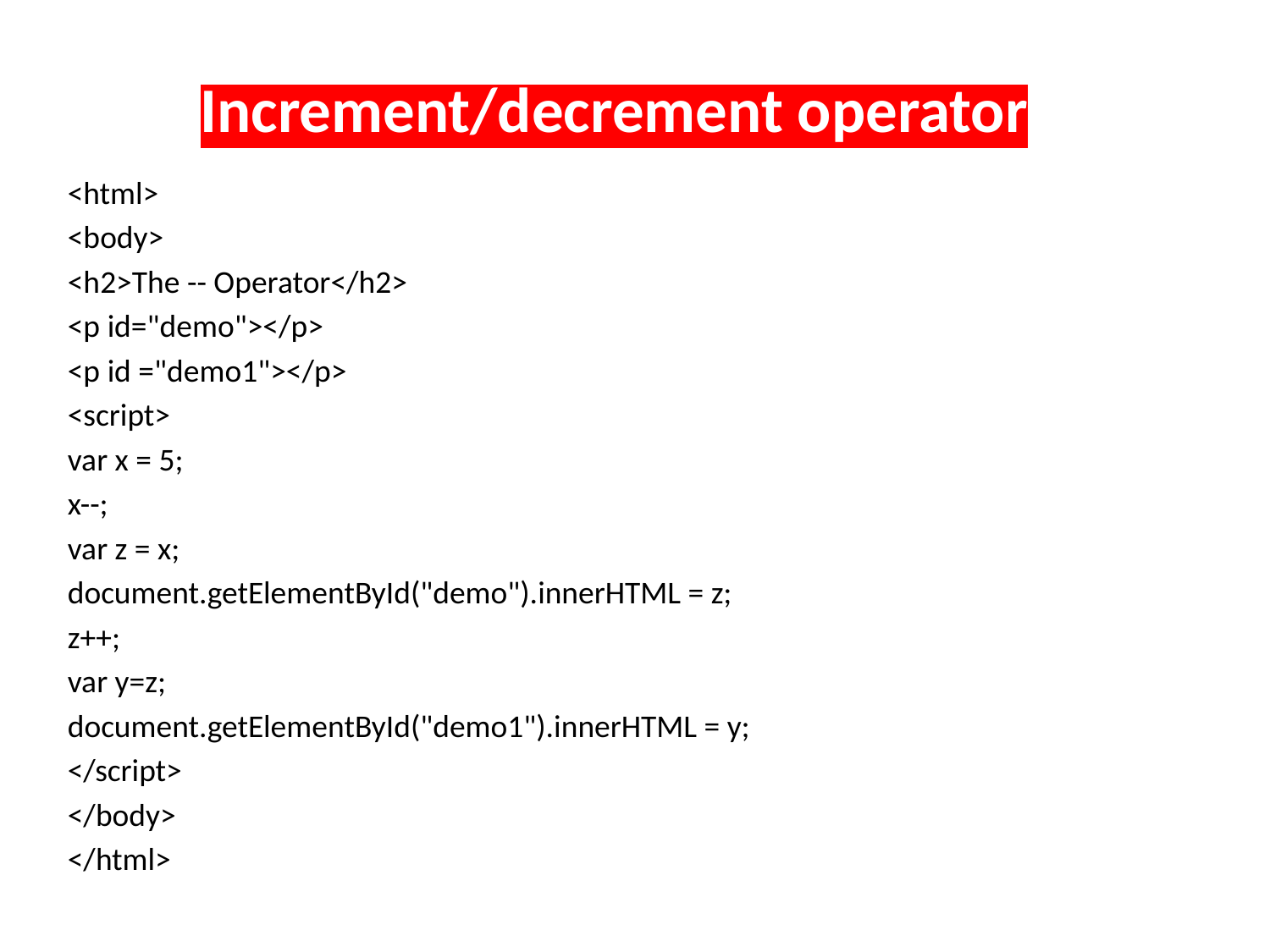

# Increment/decrement operator
<html>
<body>
<h2>The -- Operator</h2>
<p id="demo"></p>
<p id ="demo1"></p>
<script>
var x = 5;
x--;
var z = x;
document.getElementById("demo").innerHTML = z;
z++;
var y=z;
document.getElementById("demo1").innerHTML = y;
</script>
</body>
</html>